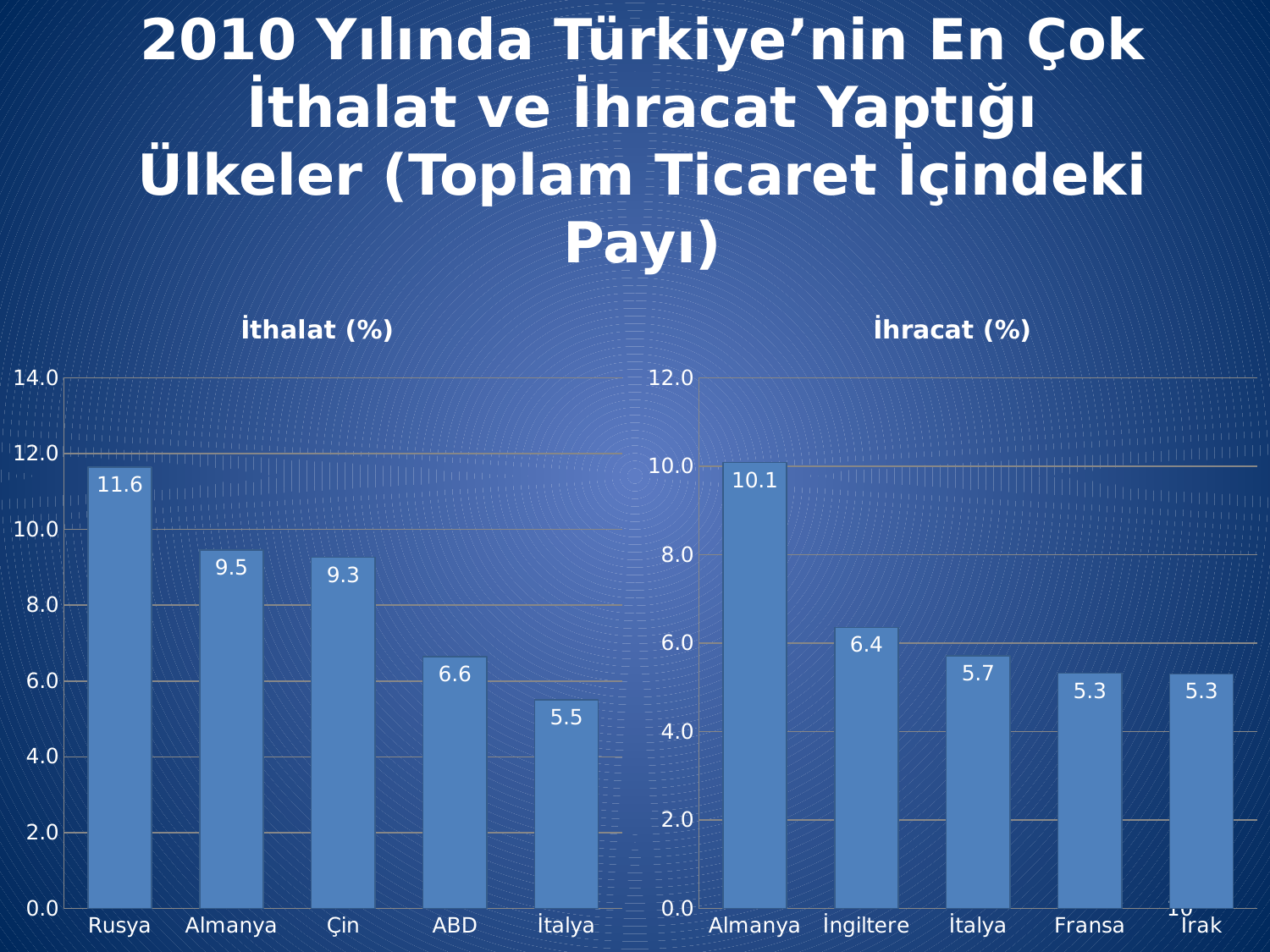

2010 Yılında Türkiye’nin En Çok İthalat ve İhracat Yaptığı Ülkeler (Toplam Ticaret İçindeki Payı)

### Chart:

| Category | İthalat (%) |
|---|---|
| Rusya | 11.641768178615097 |
| Almanya | 9.458177358928973 |
| Çin | 9.259677088923416 |
| ABD | 6.639246193734461 |
| İtalya | 5.499329939111273 |

### Chart:

| Category | İhracat (%) |
|---|---|
| Almanya | 10.079681713246991 |
| İngiltere | 6.3537552446598795 |
| İtalya | 5.712234916717625 |
| Fransa | 5.316410137651624 |
| Irak | 5.3004841740555255 |
10